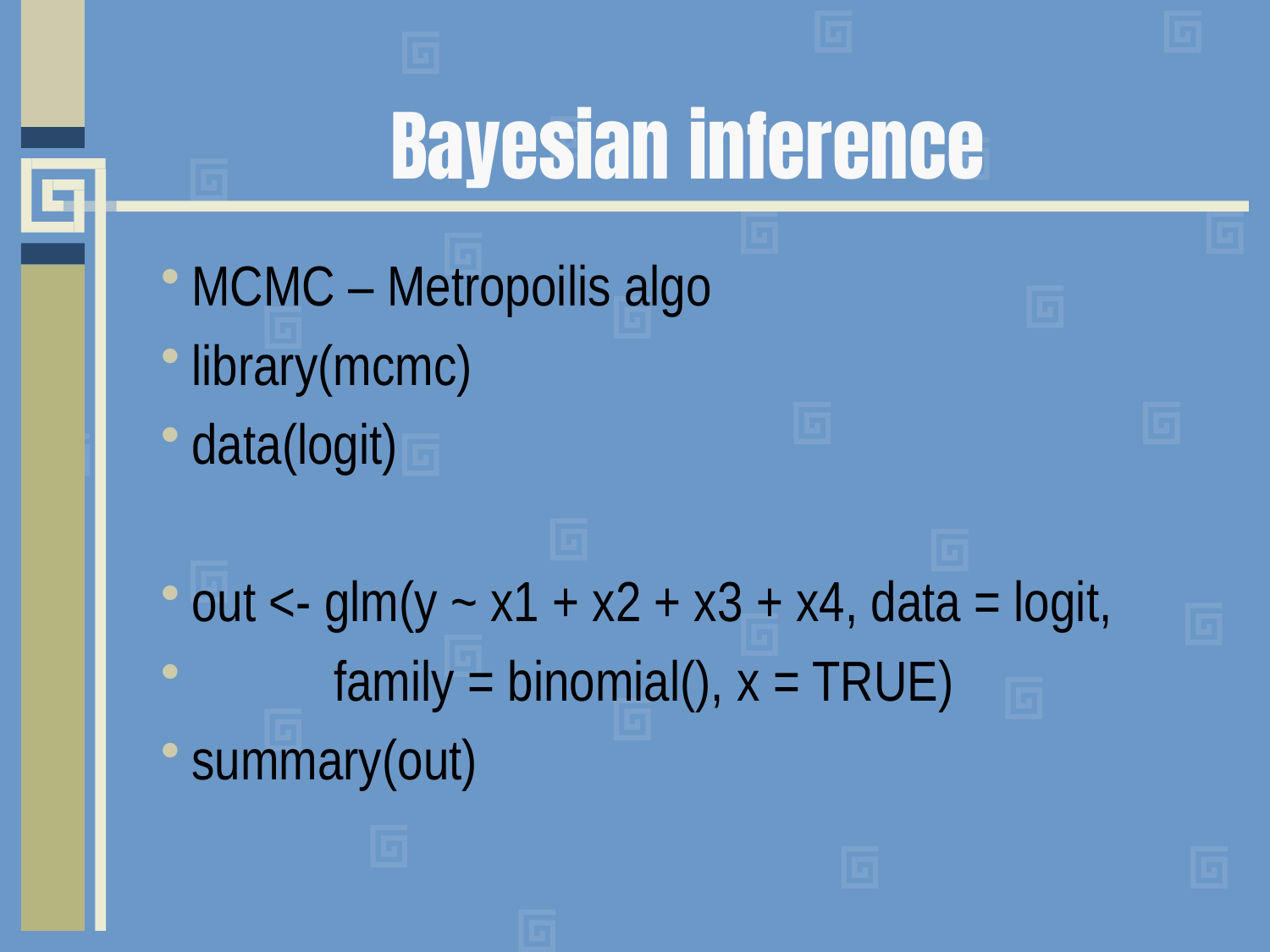

# Bayesian inference
MCMC – Metropoilis algo
library(mcmc)
data(logit)

out <- glm(y ~ x1 + x2 + x3 + x4, data = logit,
           family = binomial(), x = TRUE)
summary(out)